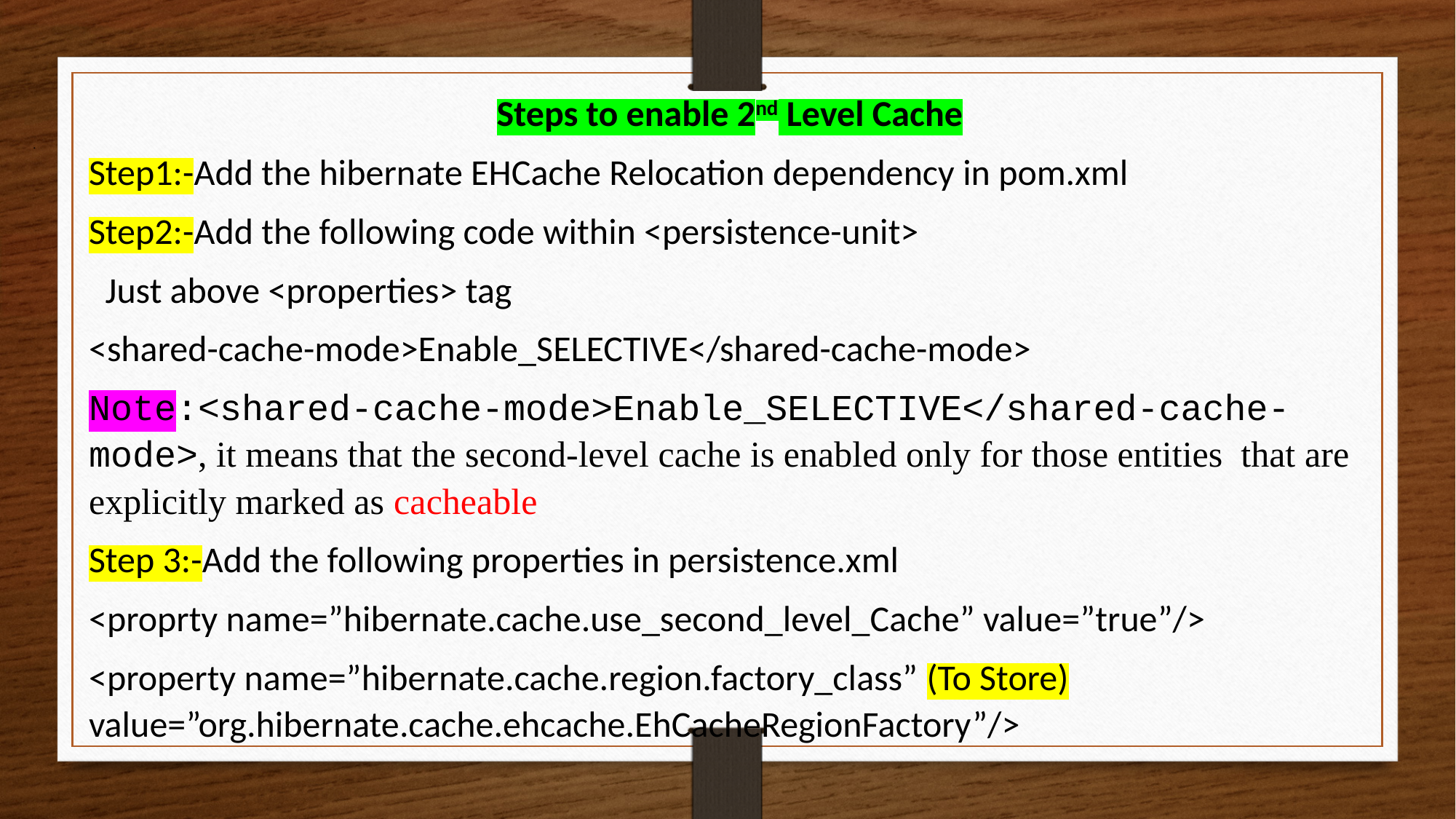

Steps to enable 2nd Level Cache
Step1:-Add the hibernate EHCache Relocation dependency in pom.xml
Step2:-Add the following code within <persistence-unit>
  Just above <properties> tag
<shared-cache-mode>Enable_SELECTIVE</shared-cache-mode>
Note:<shared-cache-mode>Enable_SELECTIVE</shared-cache-mode>, it means that the second-level cache is enabled only for those entities  that are explicitly marked as cacheable
Step 3:-Add the following properties in persistence.xml
<proprty name=”hibernate.cache.use_second_level_Cache” value=”true”/>
<property name=”hibernate.cache.region.factory_class” (To Store) value=”org.hibernate.cache.ehcache.EhCacheRegionFactory”/>

 .